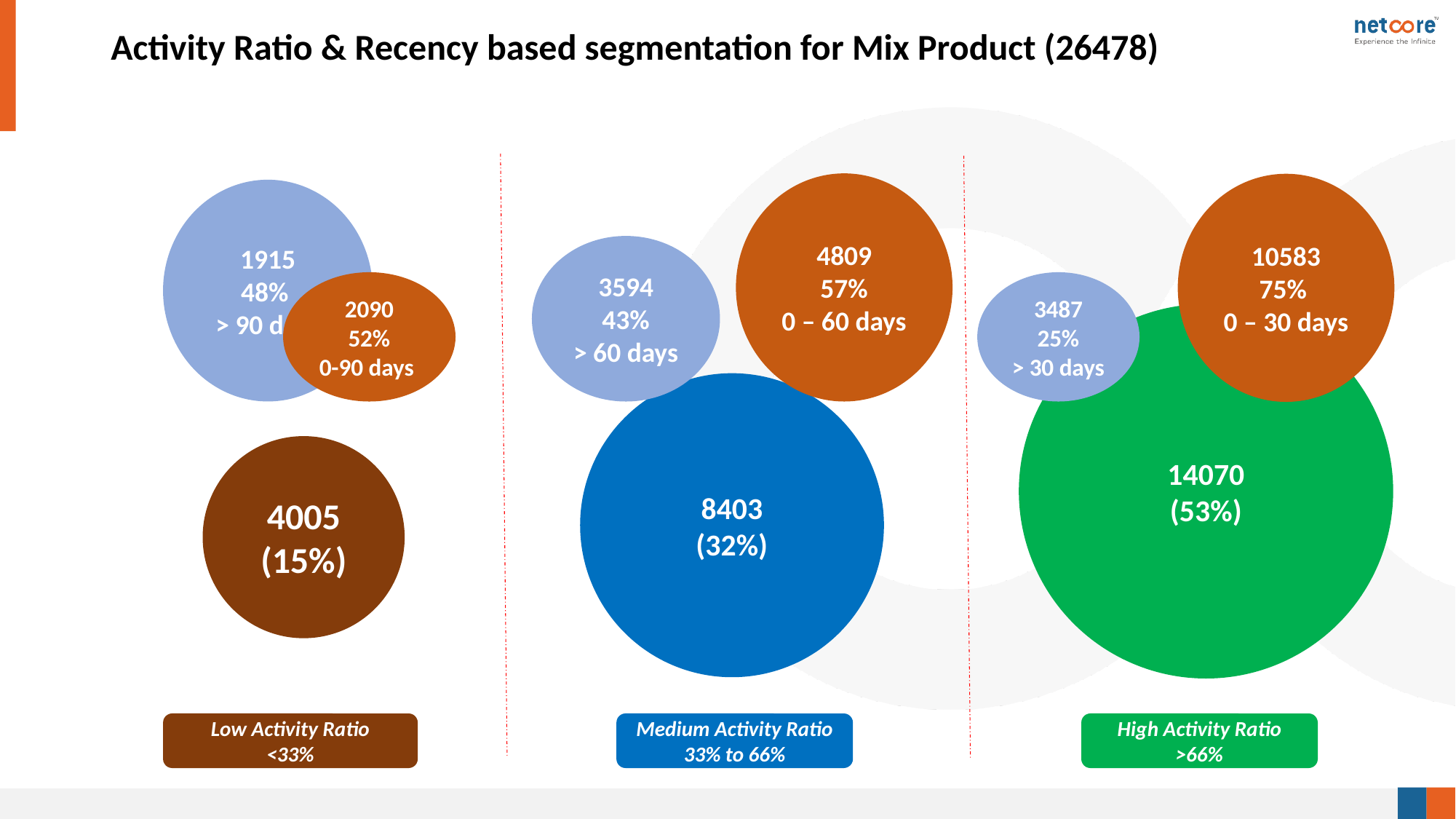

# Activity Ratio & Recency based segmentation for Mix Product (26478)
4809
57%
0 – 60 days
10583
75%
0 – 30 days
1915
48%
> 90 days
3594
43%
> 60 days
2090
52%
0-90 days
3487
25%
> 30 days
14070
(53%)
8403
(32%)
4005
(15%)
Low Activity Ratio
<33%
Medium Activity Ratio
33% to 66%
High Activity Ratio
>66%